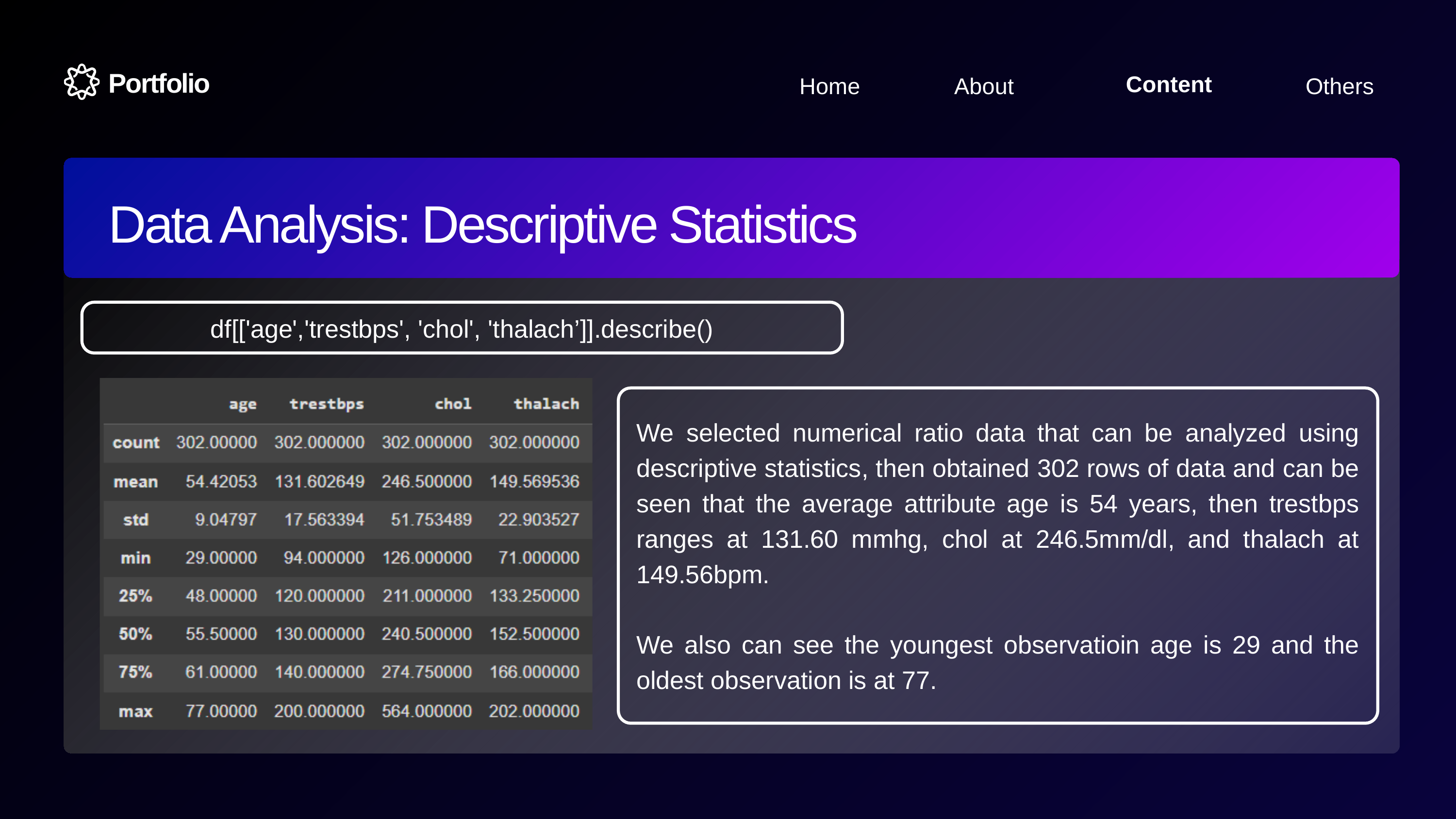

Portfolio

Content
Home
Others
About

Data Analysis: Descriptive Statistics

df[['age','trestbps', 'chol', 'thalach’]].describe()

We selected numerical ratio data that can be analyzed using descriptive statistics, then obtained 302 rows of data and can be seen that the average attribute age is 54 years, then trestbps ranges at 131.60 mmhg, chol at 246.5mm/dl, and thalach at 149.56bpm.

We also can see the youngest observatioin age is 29 and the oldest observation is at 77.